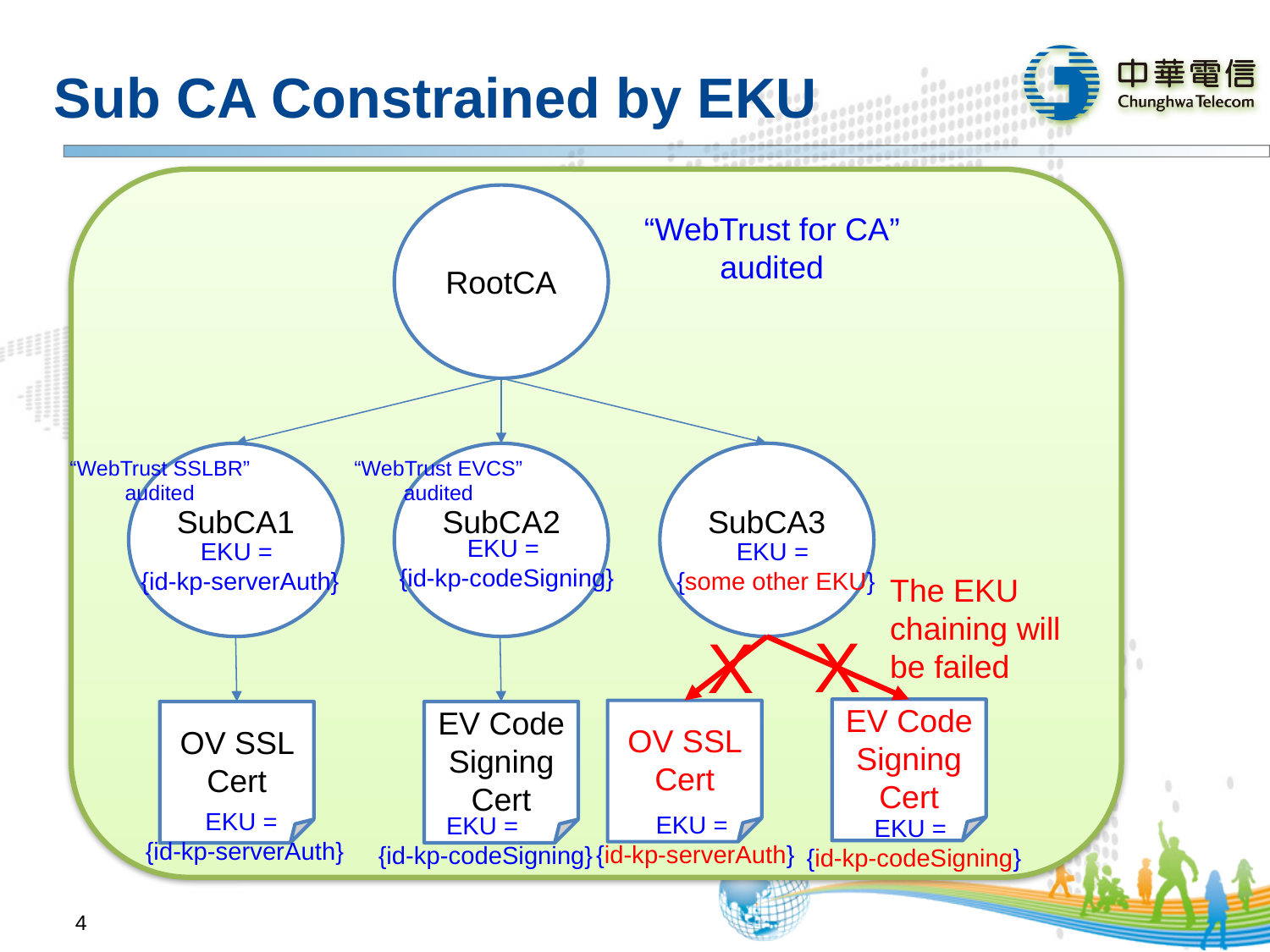

# Sub CA Constrained by EKU

RootCA
“WebTrust for CA”
audited
SubCA1

SubCA2

SubCA3

“WebTrust EVCS”
audited
“WebTrust SSLBR”
audited
EKU =
{id-kp-codeSigning}
EKU =
{id-kp-serverAuth}
EKU =
{some other EKU}
The EKU chaining will be failed
X
X
EV Code Signing Cert
OV SSL Cert
OV SSL Cert
EV Code Signing
Cert
EKU =
{id-kp-serverAuth}
EKU =
{id-kp-serverAuth}
EKU =
{id-kp-codeSigning}
EKU =
{id-kp-codeSigning}
4